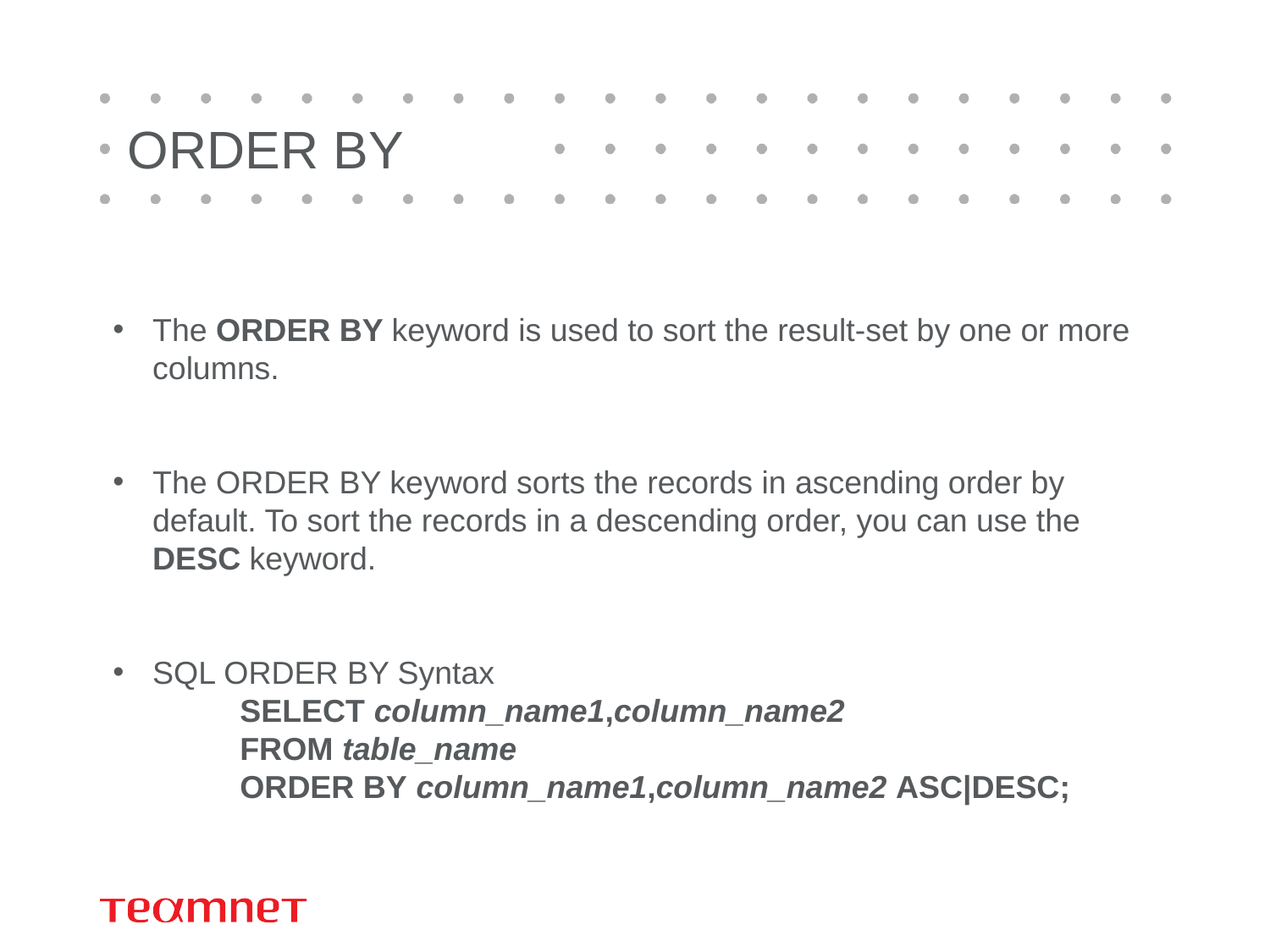

# ORDER BY

The ORDER BY keyword is used to sort the result-set by one or more columns.

The ORDER BY keyword sorts the records in ascending order by default. To sort the records in a descending order, you can use the DESC keyword.

SQL ORDER BY Syntax
	SELECT column_name1,column_name2
	FROM table_name
	ORDER BY column_name1,column_name2 ASC|DESC;